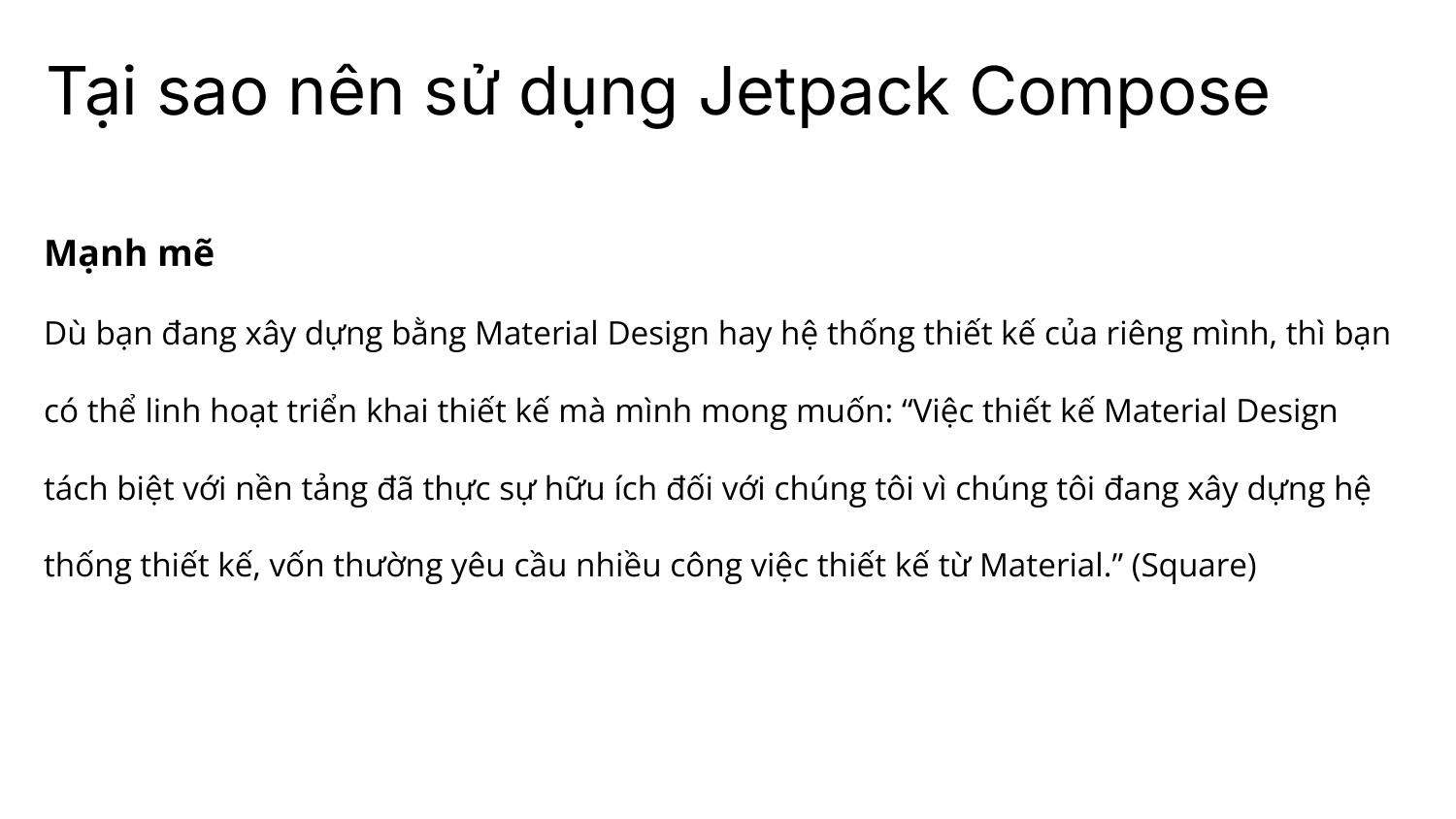

# Tại sao nên sử dụng Jetpack Compose
Mạnh mẽ
Dù bạn đang xây dựng bằng Material Design hay hệ thống thiết kế của riêng mình, thì bạn có thể linh hoạt triển khai thiết kế mà mình mong muốn: “Việc thiết kế Material Design tách biệt với nền tảng đã thực sự hữu ích đối với chúng tôi vì chúng tôi đang xây dựng hệ thống thiết kế, vốn thường yêu cầu nhiều công việc thiết kế từ Material.” (Square)